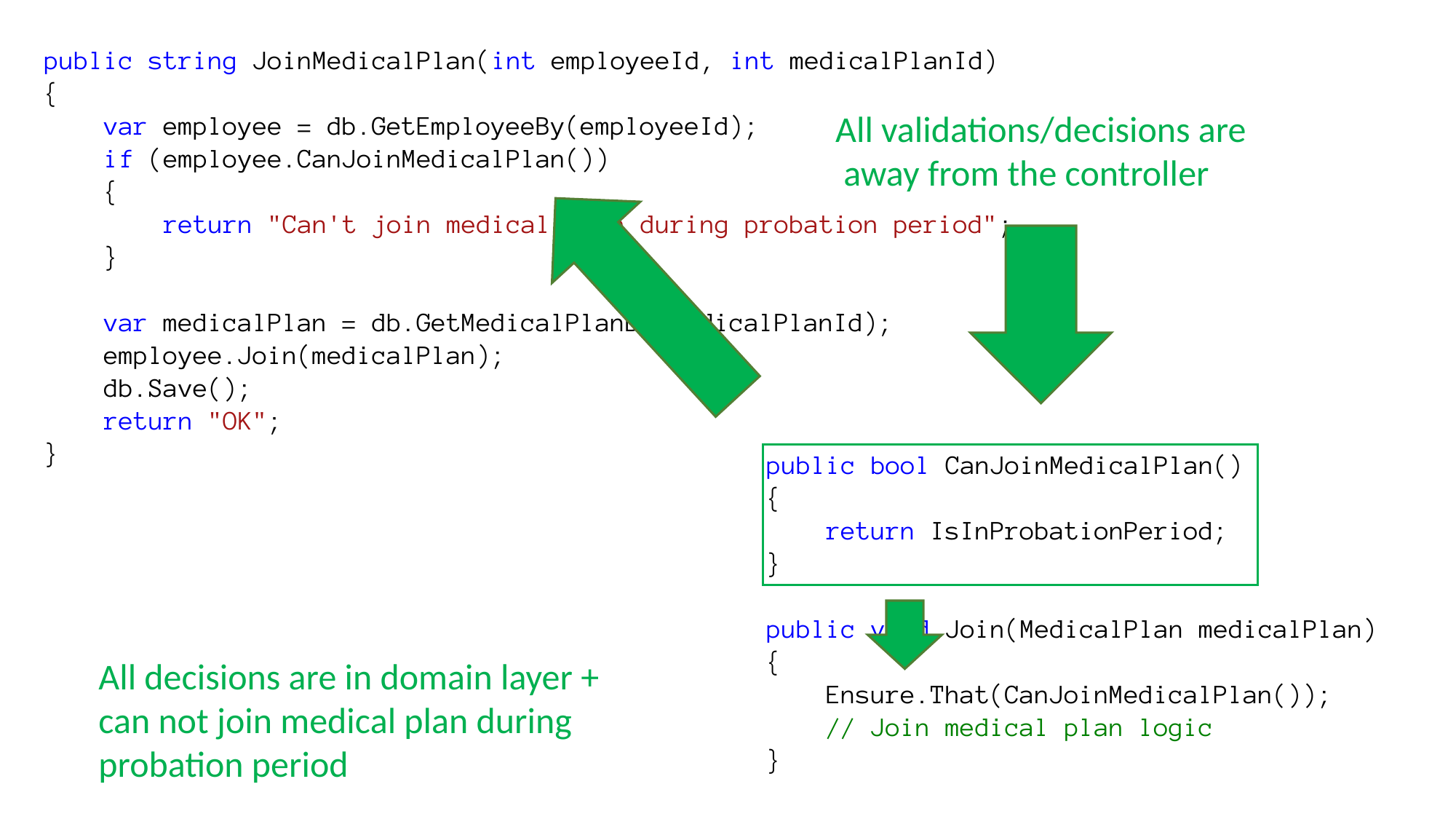

public string JoinMedicalPlan(int employeeId, int medicalPlanId)
{
    var employee = db.GetEmployeeBy(employeeId);
    if (employee.CanJoinMedicalPlan())
    {
        return "Can't join medical plan during probation period";
    }

    var medicalPlan = db.GetMedicalPlanBy(medicalPlanId);
    employee.Join(medicalPlan);
    db.Save();
    return "OK";
}
All validations/decisions are
 away from the controller

    public bool CanJoinMedicalPlan()
    {
        return IsInProbationPeriod;
    }

    public void Join(MedicalPlan medicalPlan)
    {
        Ensure.That(CanJoinMedicalPlan());
        // Join medical plan logic
    }

All decisions are in domain layer +
can not join medical plan during probation period